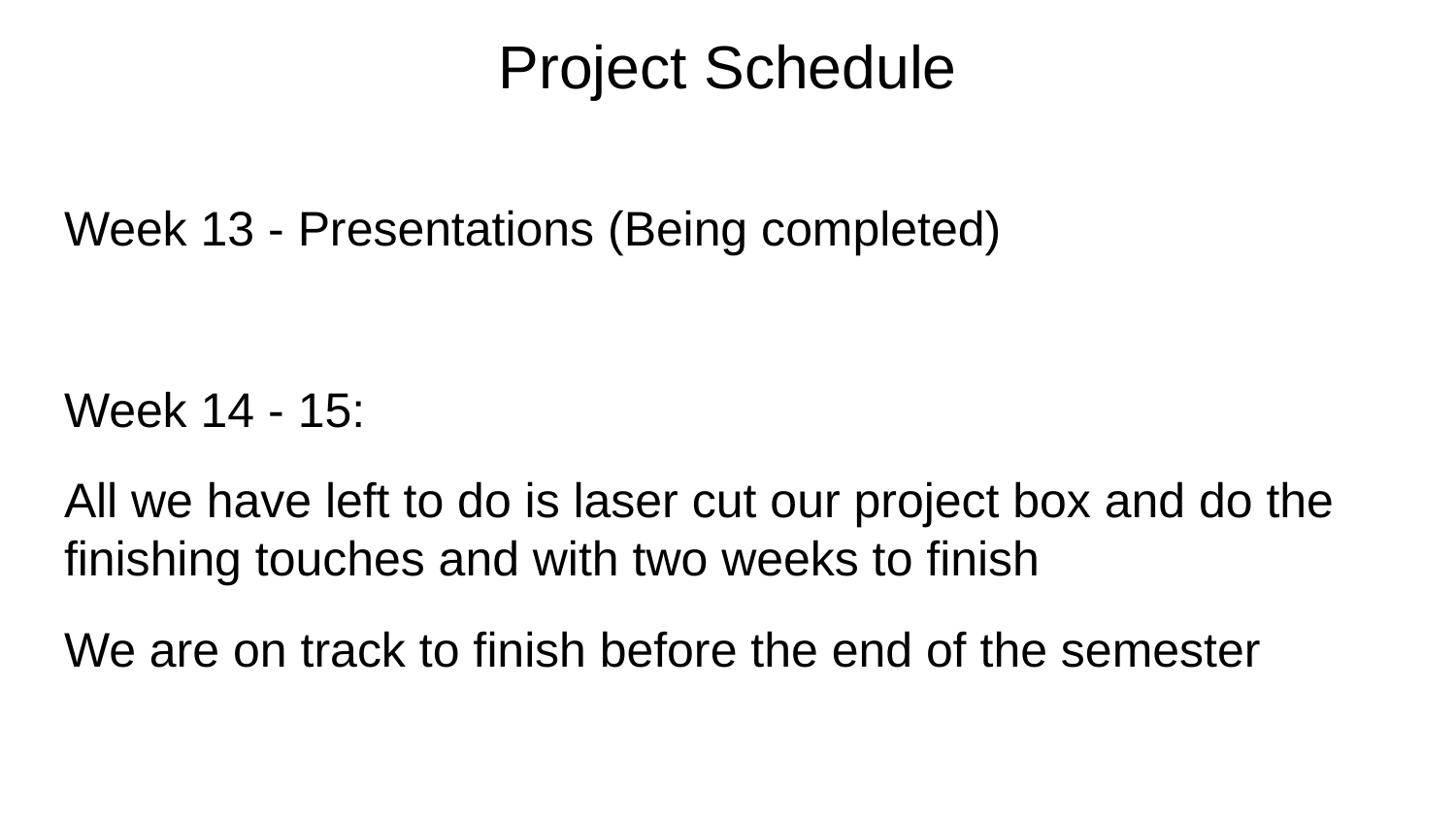

# Project Schedule
Week 13 - Presentations (Being completed)

Week 14 - 15:
All we have left to do is laser cut our project box and do the finishing touches and with two weeks to finish
We are on track to finish before the end of the semester